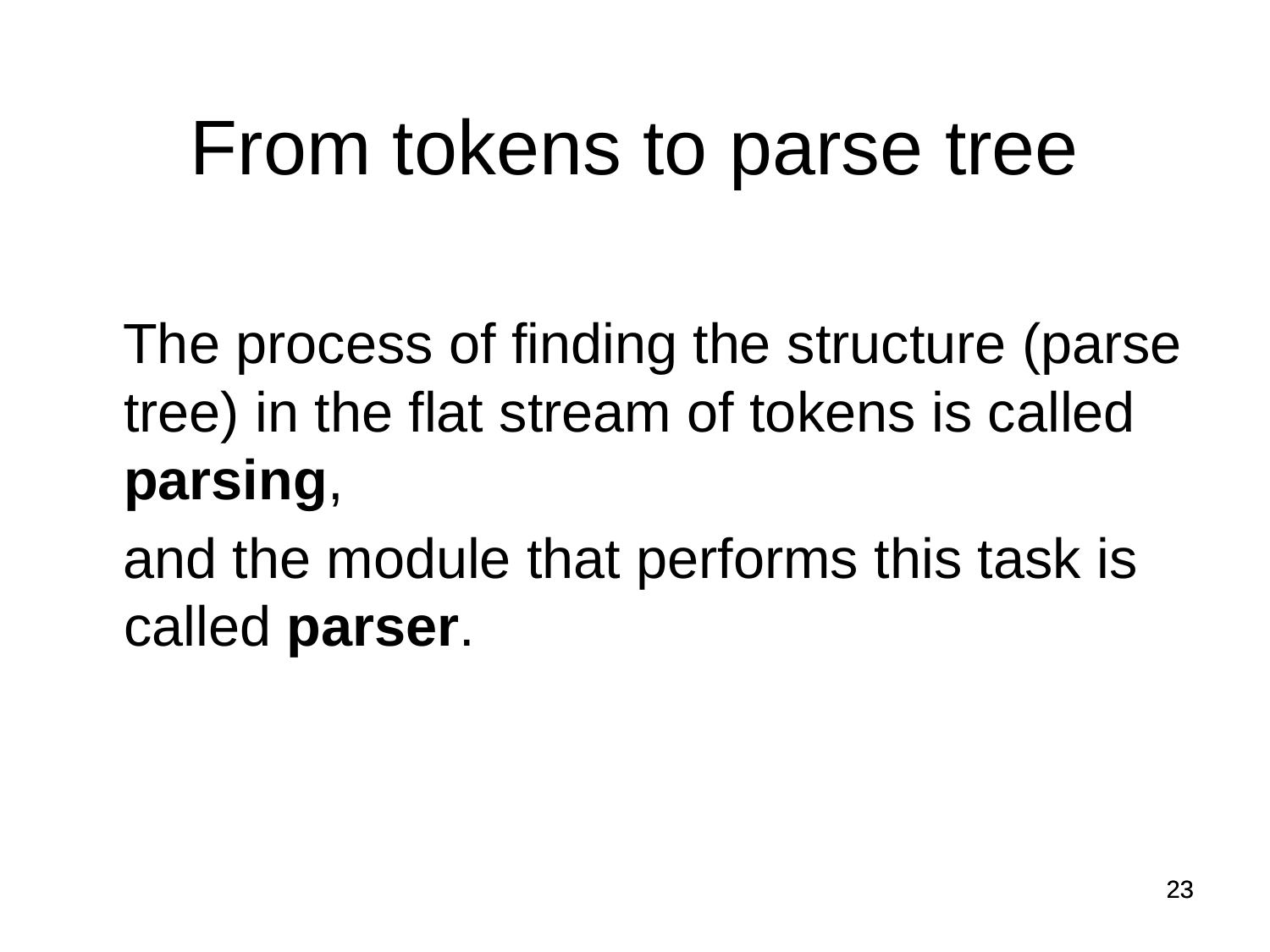

From tokens to parse tree

   The process of finding the structure (parse tree) in the flat stream of tokens is called parsing,
   and the module that performs this task is called parser.

23
23